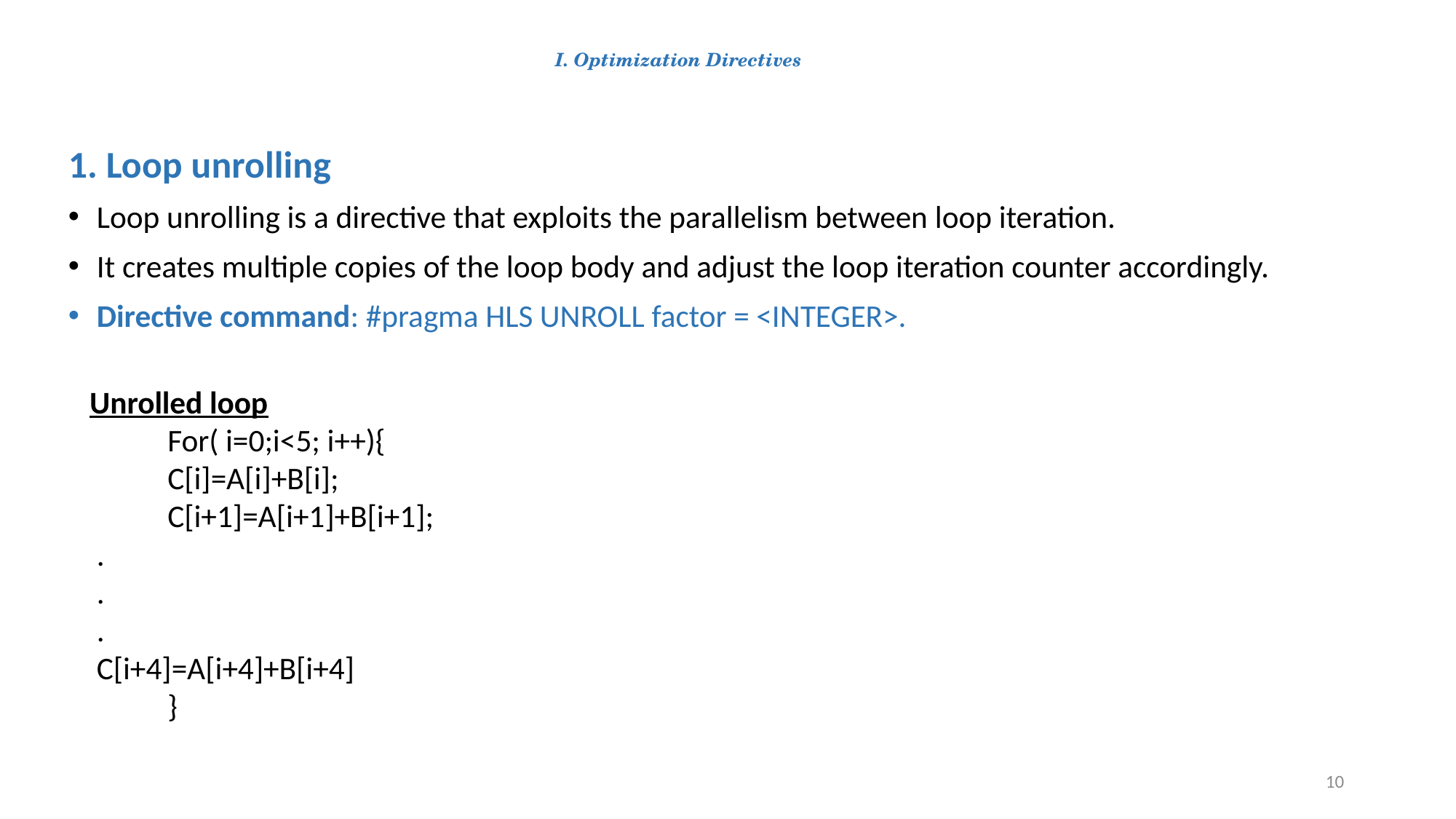

# I. Optimization Directives
1. Loop unrolling
Loop unrolling is a directive that exploits the parallelism between loop iteration.
It creates multiple copies of the loop body and adjust the loop iteration counter accordingly.
Directive command: #pragma HLS UNROLL factor = <INTEGER>.

   Unrolled loop
              For( i=0;i<5; i++){
              C[i]=A[i]+B[i];
              C[i+1]=A[i+1]+B[i+1];
	.
	.
	.
	C[i+4]=A[i+4]+B[i+4]
              }

10